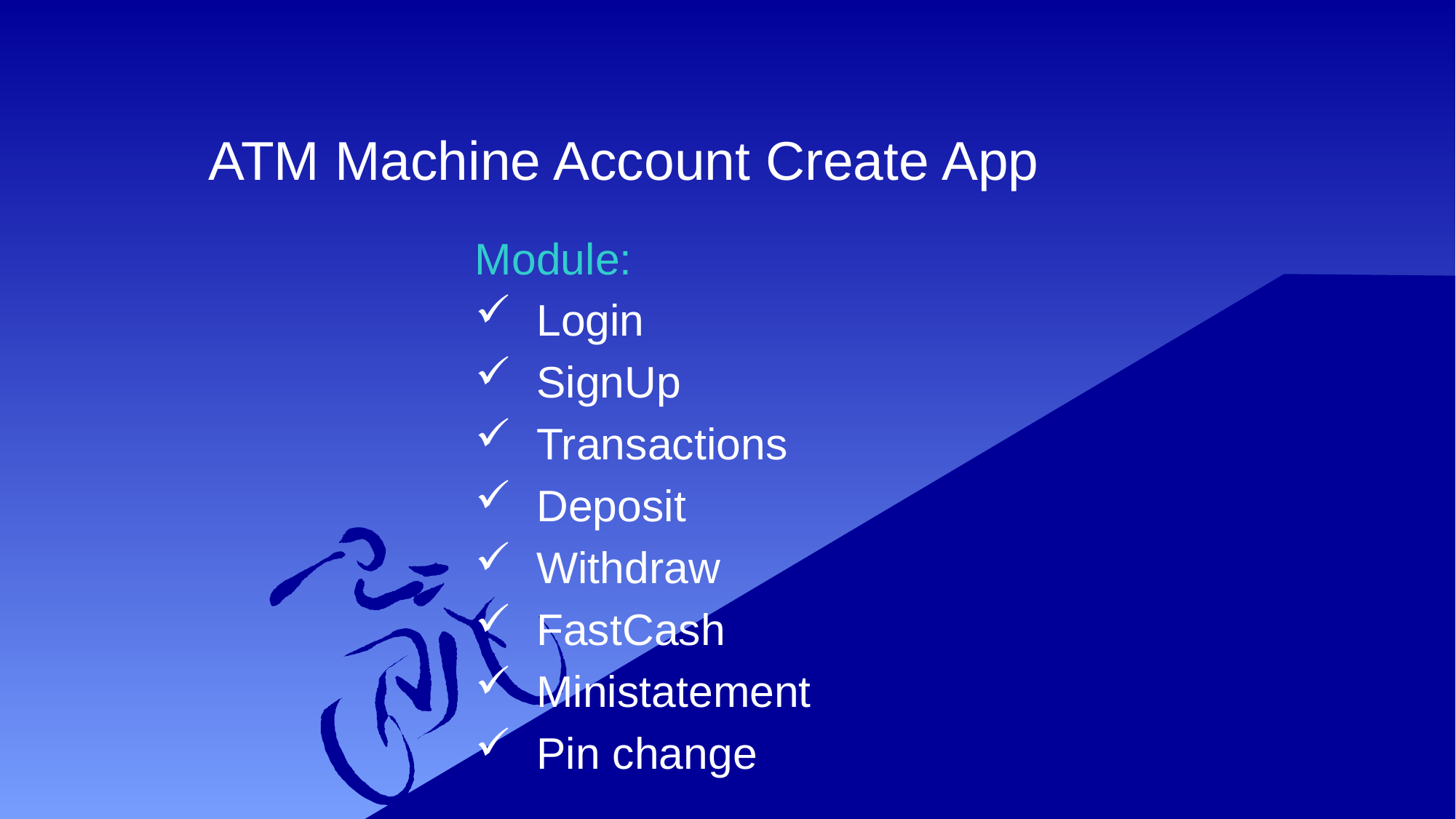

# ATM Machine Account Create App
Module:
Login
SignUp
Transactions
Deposit
Withdraw
FastCash
Ministatement
Pin change